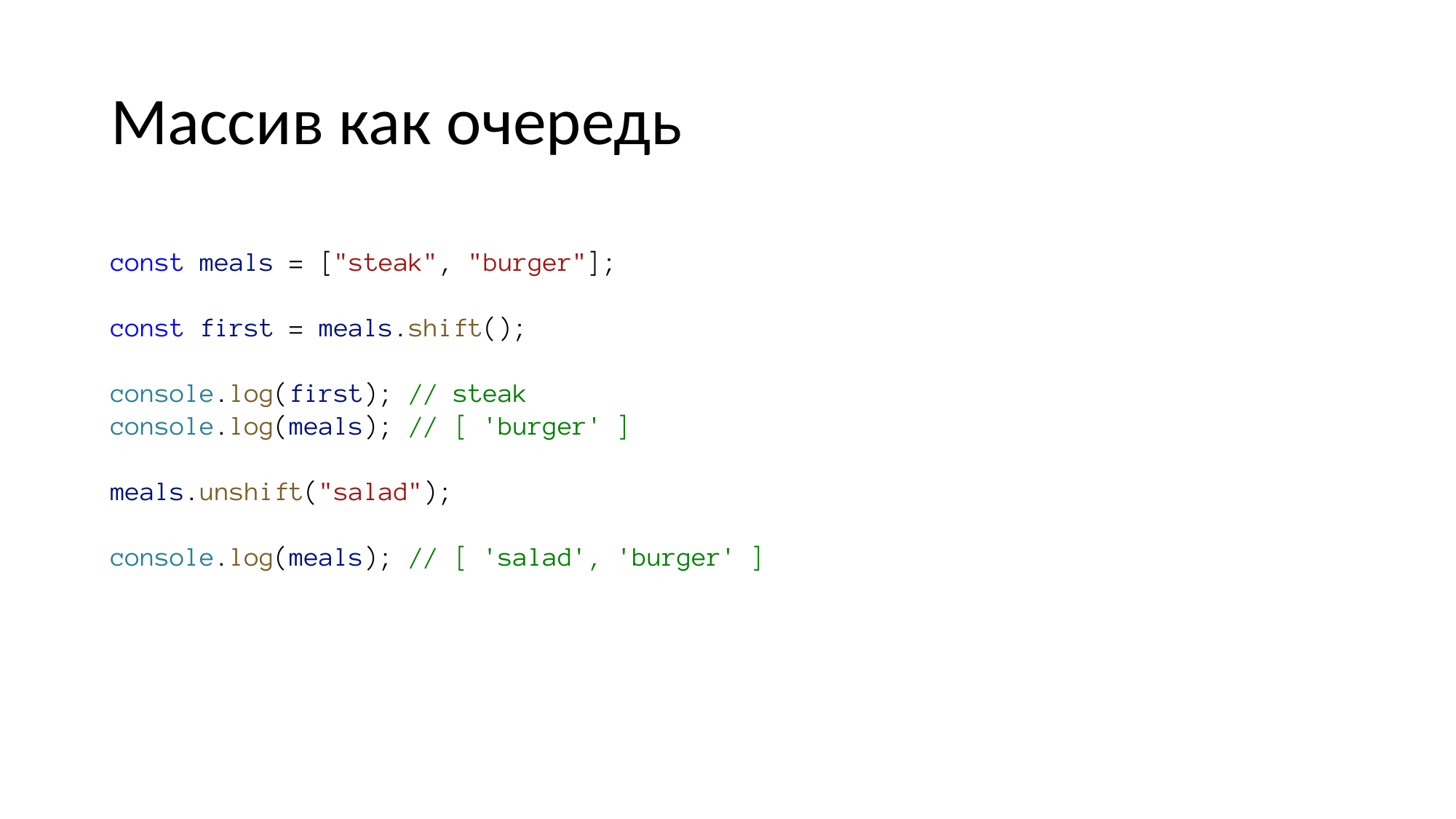

# Массив как очередь
const meals = ["steak", "burger"];
const first = meals.shift();
console.log(first); // steak
console.log(meals); // [ 'burger' ]
meals.unshift("salad");
console.log(meals); // [ 'salad', 'burger' ]